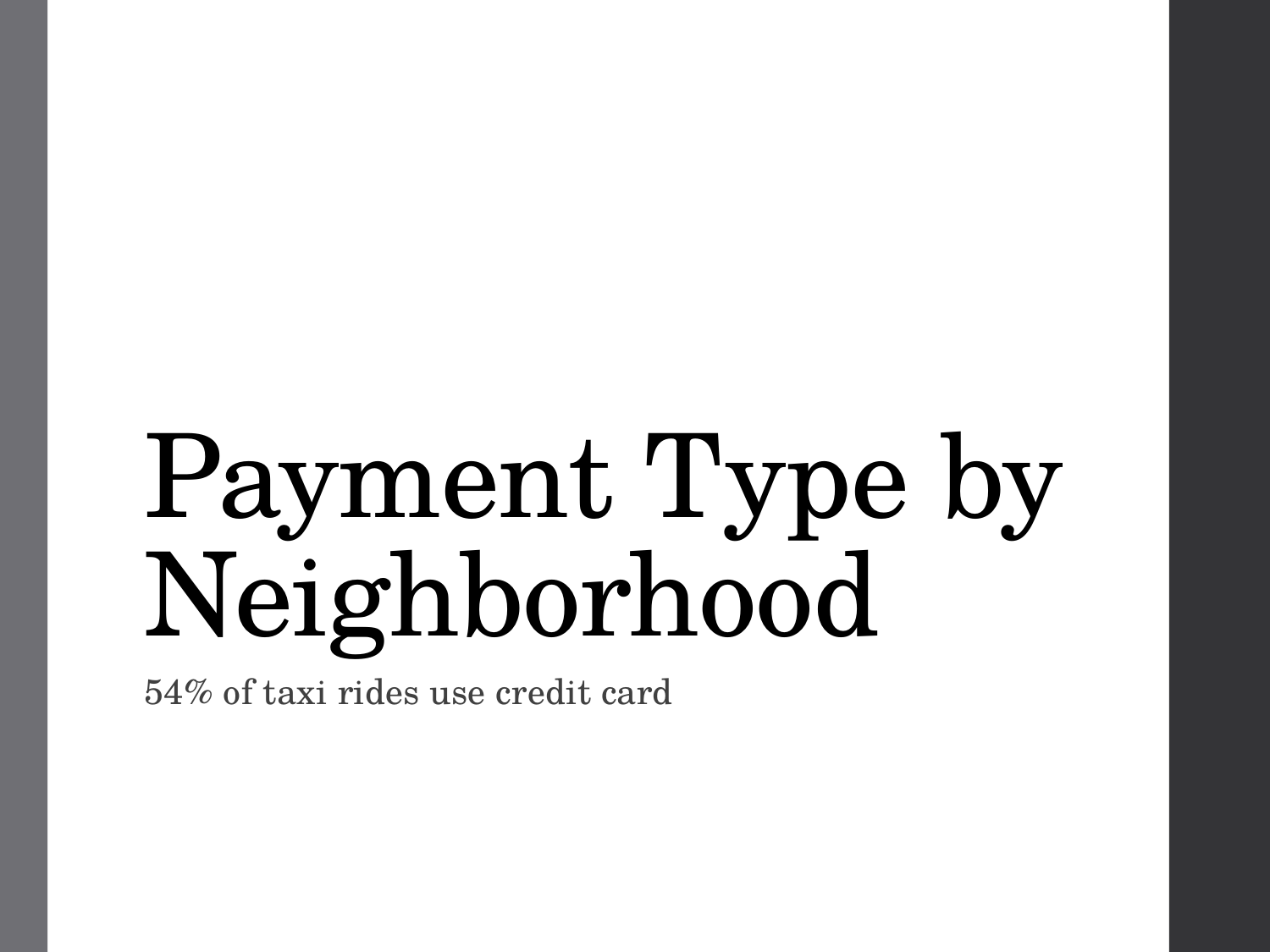

# Payment Type by Neighborhood
54% of taxi rides use credit card